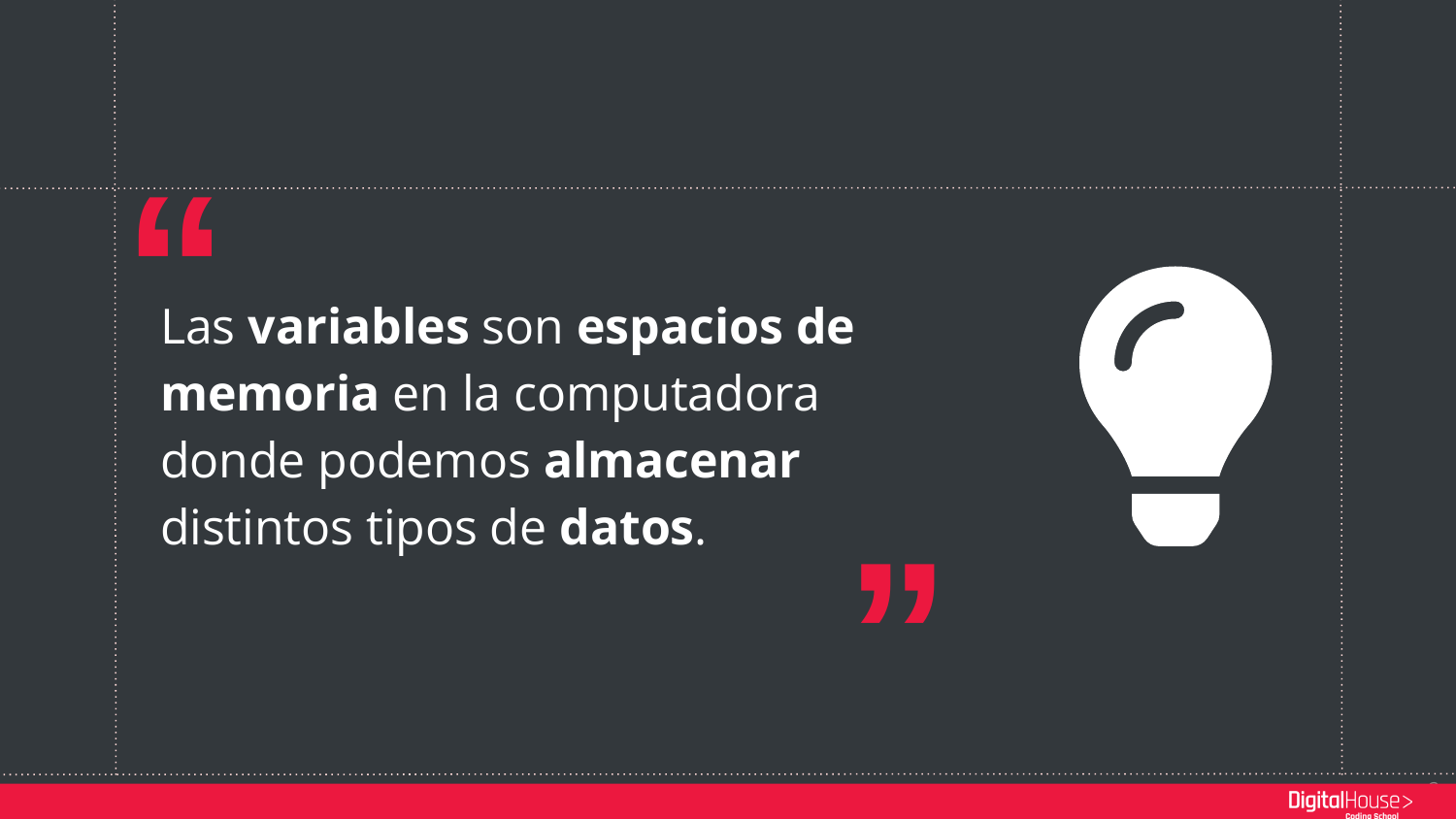

“

Las variables son espacios de memoria en la computadora donde podemos almacenar distintos tipos de datos.
”